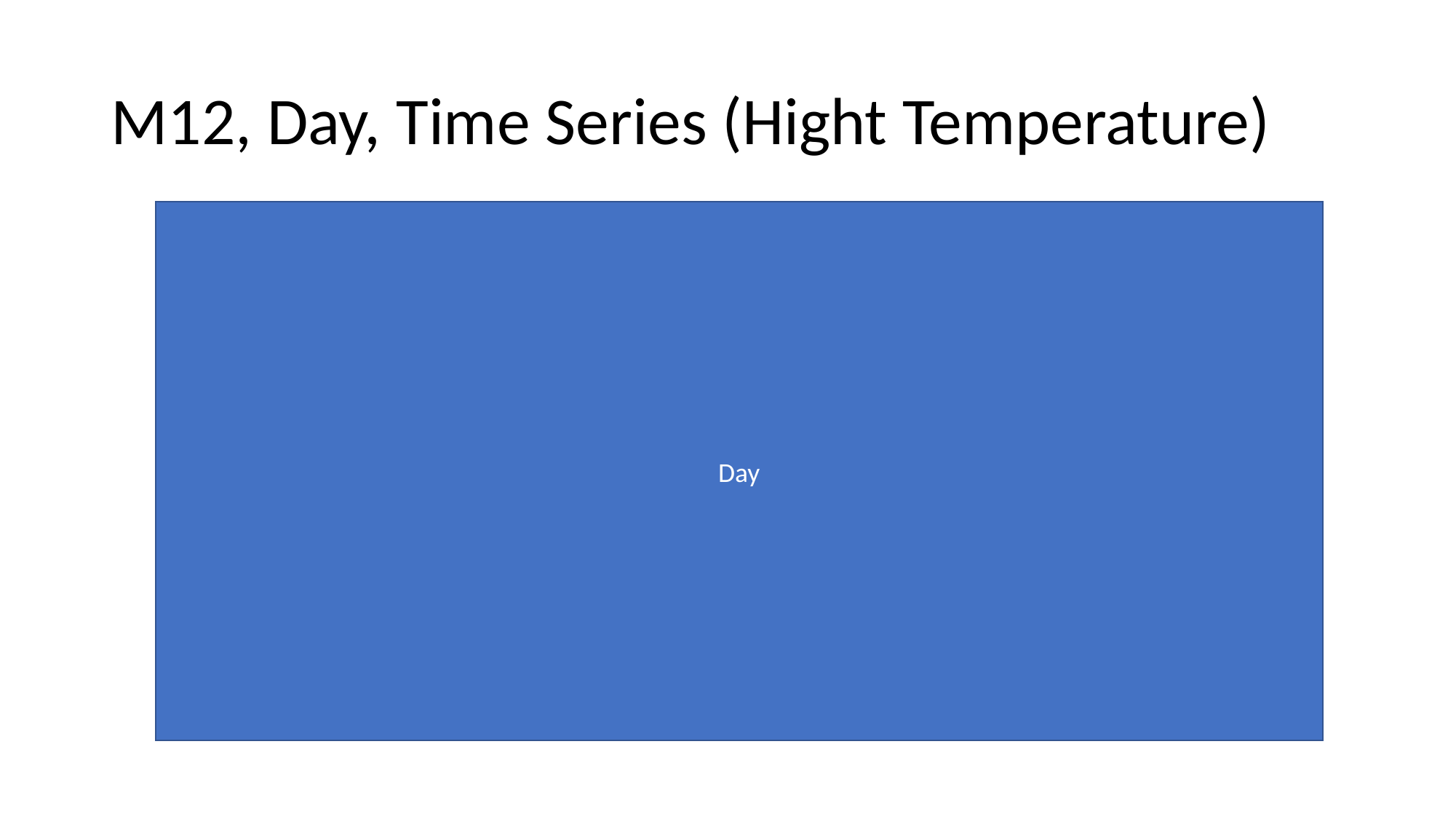

# M12, Day, Time Series (Hight Temperature)
Day